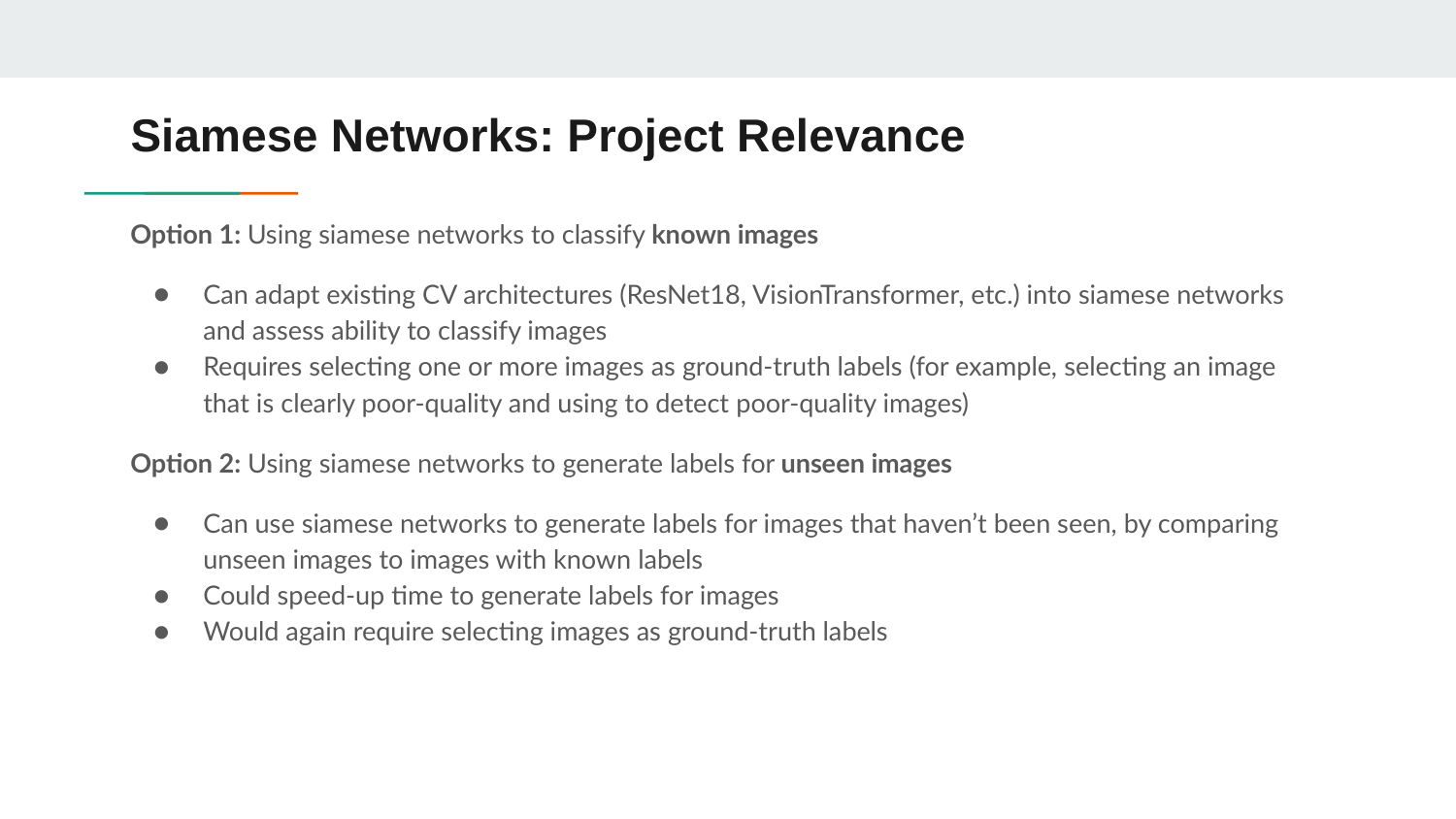

# Siamese Networks: Project Relevance
Option 1: Using siamese networks to classify known images
Can adapt existing CV architectures (ResNet18, VisionTransformer, etc.) into siamese networks and assess ability to classify images
Requires selecting one or more images as ground-truth labels (for example, selecting an image that is clearly poor-quality and using to detect poor-quality images)
Option 2: Using siamese networks to generate labels for unseen images
Can use siamese networks to generate labels for images that haven’t been seen, by comparing unseen images to images with known labels
Could speed-up time to generate labels for images
Would again require selecting images as ground-truth labels